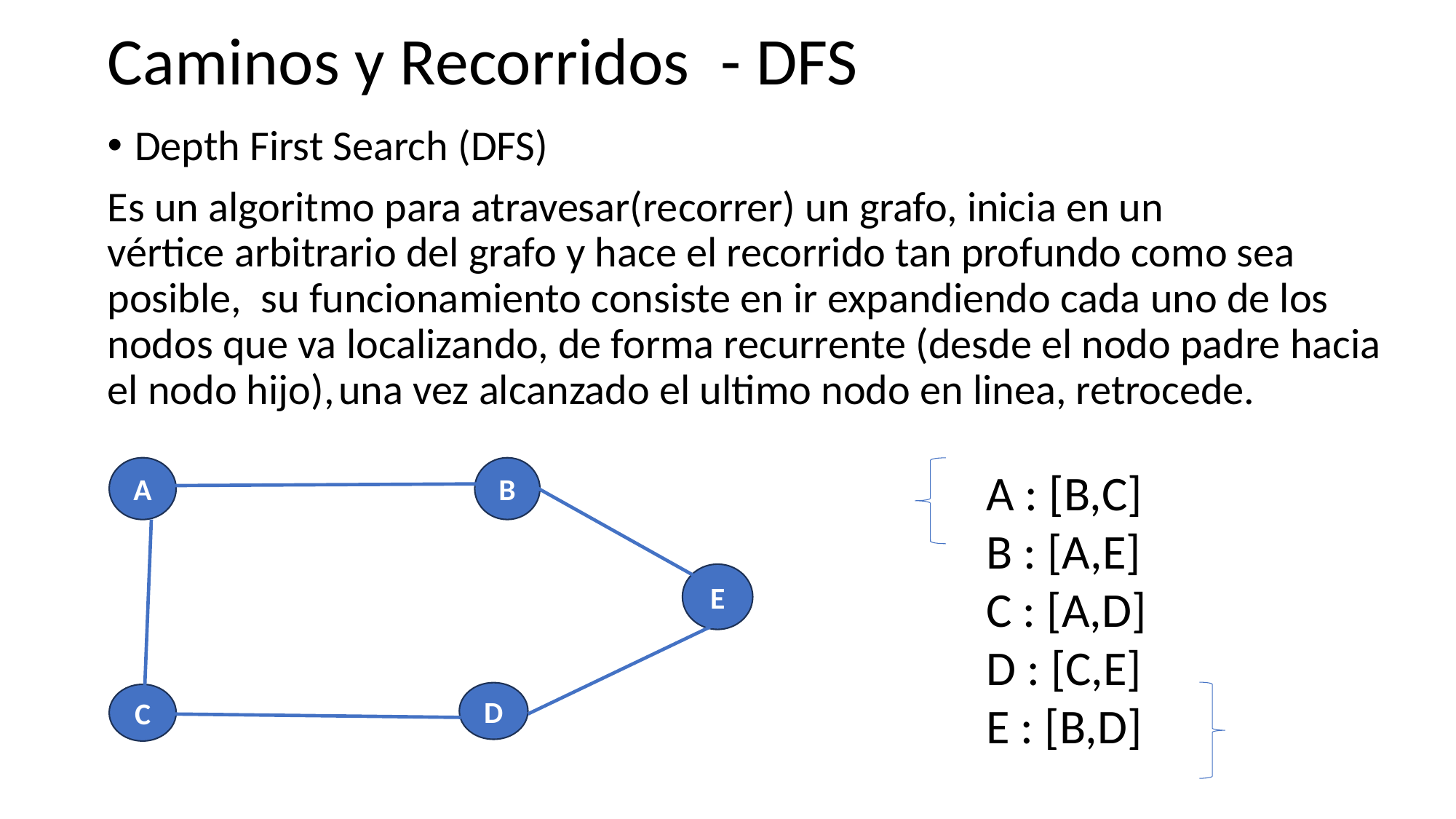

# Caminos y Recorridos  - DFS
Depth First Search (DFS)
Es un algoritmo para atravesar(recorrer) un grafo, inicia en un vértice arbitrario del grafo y hace el recorrido tan profundo como sea posible,  su funcionamiento consiste en ir expandiendo cada uno de los nodos que va localizando, de forma recurrente (desde el nodo padre hacia el nodo hijo), una vez alcanzado el ultimo nodo en linea, retrocede.
A : [B,C]
B : [A,E]
C : [A,D]
D : [C,E]
E : [B,D]
B
A

E

D
C